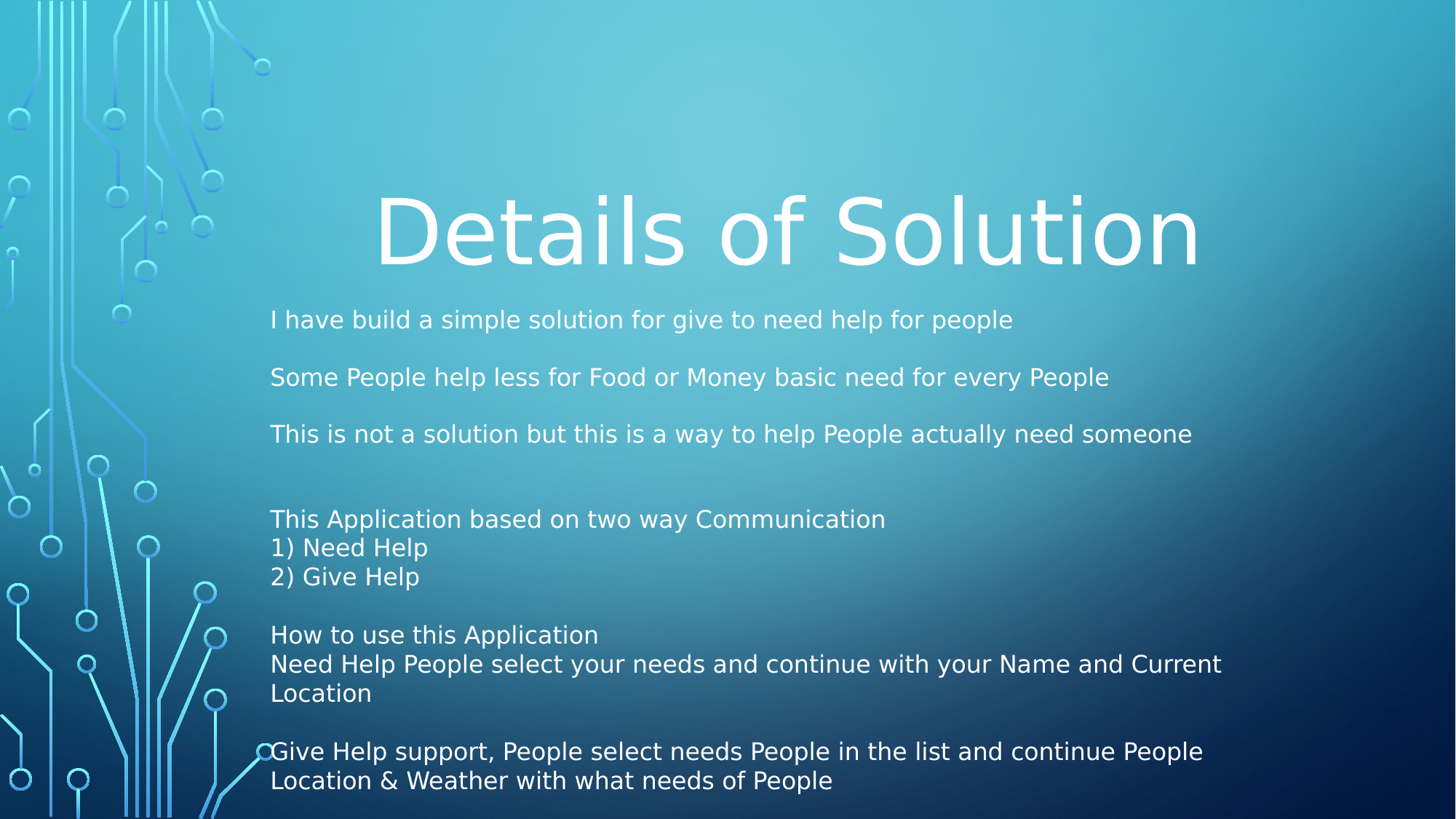

Details of Solution
I have build a simple solution for give to need help for people
Some People help less for Food or Money basic need for every People
This is not a solution but this is a way to help People actually need someone
This Application based on two way Communication
1) Need Help
2) Give Help

How to use this Application
Need Help People select your needs and continue with your Name and Current Location

Give Help support, People select needs People in the list and continue People Location & Weather with what needs of People